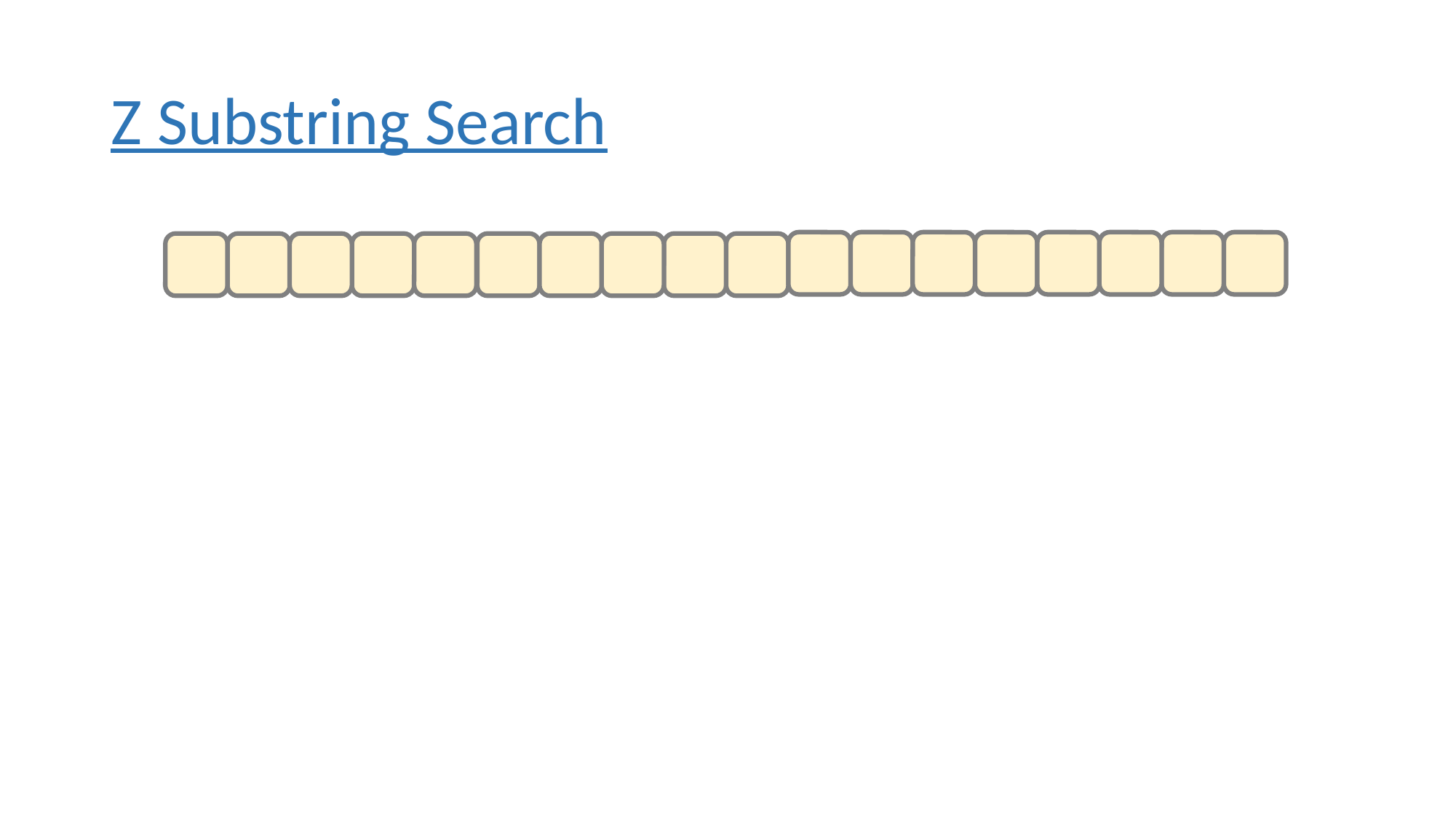

# Z Substring Search
C
C
A
A
A
A
C
k
C
C
A
A
A
A
C
A
C
A